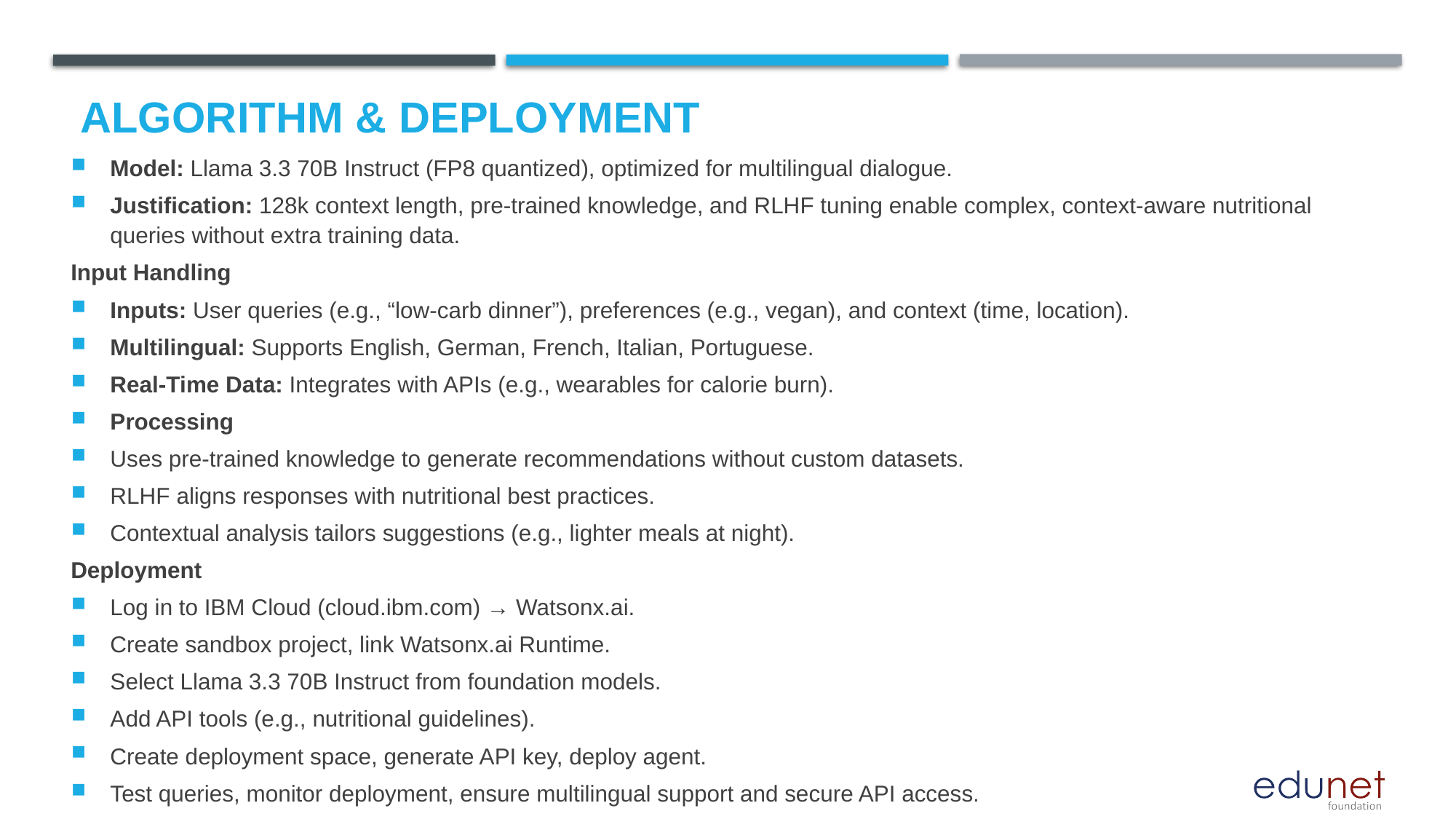

# Algorithm & Deployment
Model: Llama 3.3 70B Instruct (FP8 quantized), optimized for multilingual dialogue.
Justification: 128k context length, pre-trained knowledge, and RLHF tuning enable complex, context-aware nutritional queries without extra training data.
Input Handling
Inputs: User queries (e.g., “low-carb dinner”), preferences (e.g., vegan), and context (time, location).
Multilingual: Supports English, German, French, Italian, Portuguese.
Real-Time Data: Integrates with APIs (e.g., wearables for calorie burn).
Processing
Uses pre-trained knowledge to generate recommendations without custom datasets.
RLHF aligns responses with nutritional best practices.
Contextual analysis tailors suggestions (e.g., lighter meals at night).
Deployment
Log in to IBM Cloud (cloud.ibm.com) → Watsonx.ai.
Create sandbox project, link Watsonx.ai Runtime.
Select Llama 3.3 70B Instruct from foundation models.
Add API tools (e.g., nutritional guidelines).
Create deployment space, generate API key, deploy agent.
Test queries, monitor deployment, ensure multilingual support and secure API access.